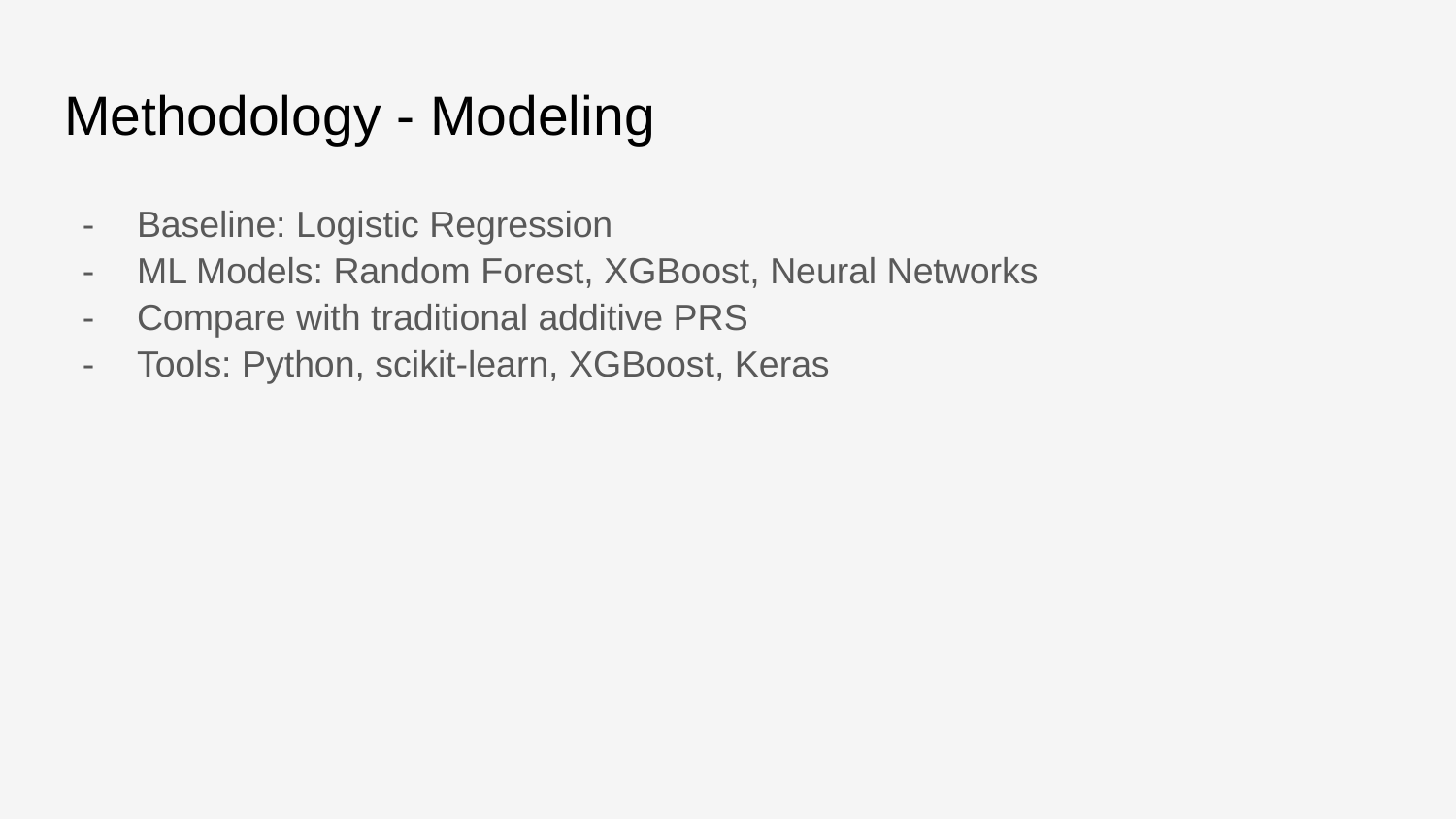

# Methodology - Modeling
Baseline: Logistic Regression
ML Models: Random Forest, XGBoost, Neural Networks
Compare with traditional additive PRS
Tools: Python, scikit-learn, XGBoost, Keras